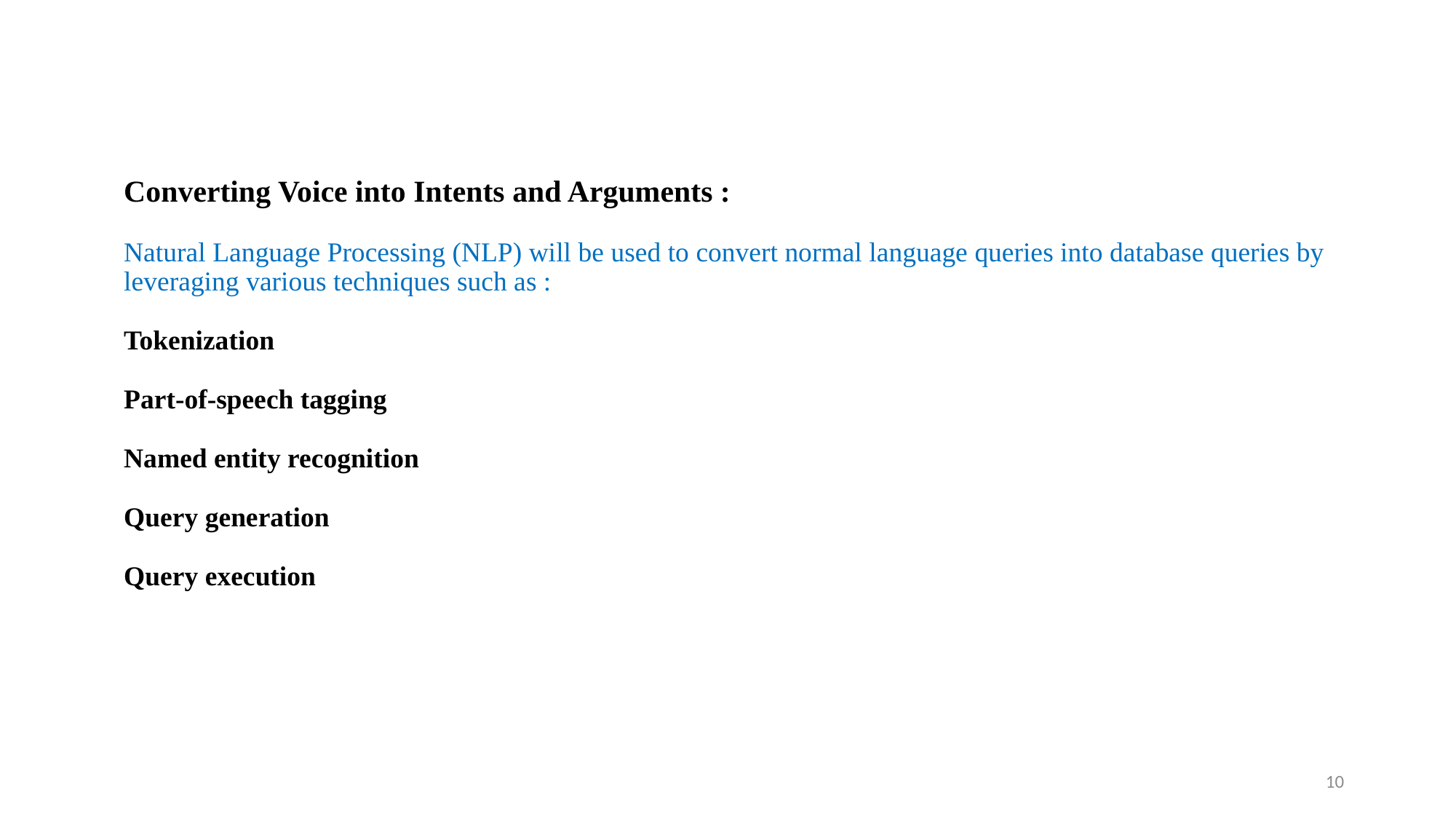

# Converting Voice into Intents and Arguments : Natural Language Processing (NLP) will be used to convert normal language queries into database queries by leveraging various techniques such as : Tokenization Part-of-speech tagging Named entity recognition Query generation Query execution
10